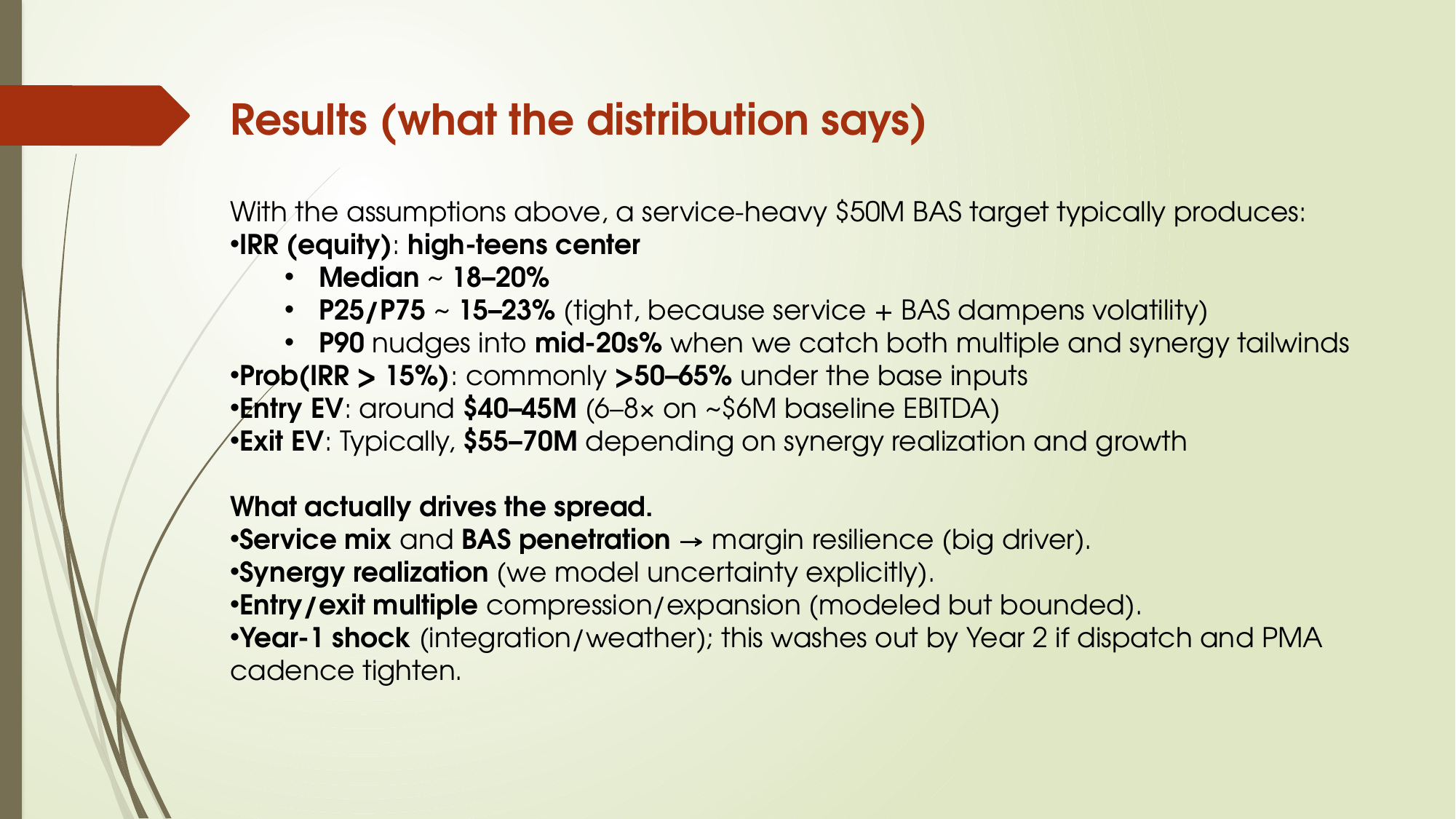

Results (what the distribution says)

With the assumptions above, a service-heavy $50M BAS target typically produces:
IRR (equity): high-teens center
Median ~ 18–20%
P25/P75 ~ 15–23% (tight, because service + BAS dampens volatility)
P90 nudges into mid-20s% when we catch both multiple and synergy tailwinds
Prob(IRR > 15%): commonly >50–65% under the base inputs
Entry EV: around $40–45M (6–8× on ~$6M baseline EBITDA)
Exit EV: Typically, $55–70M depending on synergy realization and growth

What actually drives the spread.
Service mix and BAS penetration → margin resilience (big driver).
Synergy realization (we model uncertainty explicitly).
Entry/exit multiple compression/expansion (modeled but bounded).
Year-1 shock (integration/weather); this washes out by Year 2 if dispatch and PMA cadence tighten.